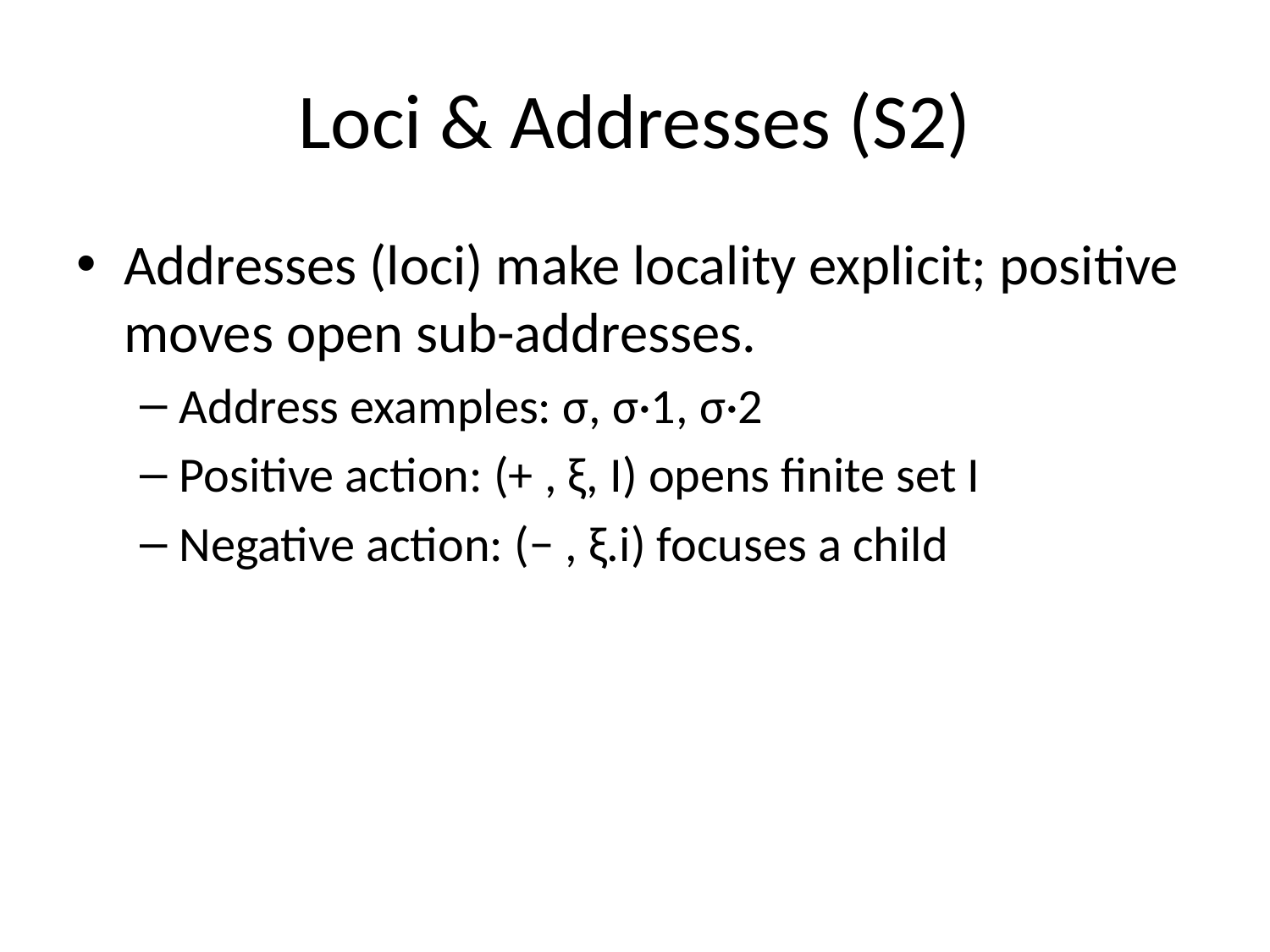

# Loci & Addresses (S2)
Addresses (loci) make locality explicit; positive moves open sub-addresses.
Address examples: σ, σ·1, σ·2
Positive action: (+ , ξ, I) opens finite set I
Negative action: (− , ξ.i) focuses a child